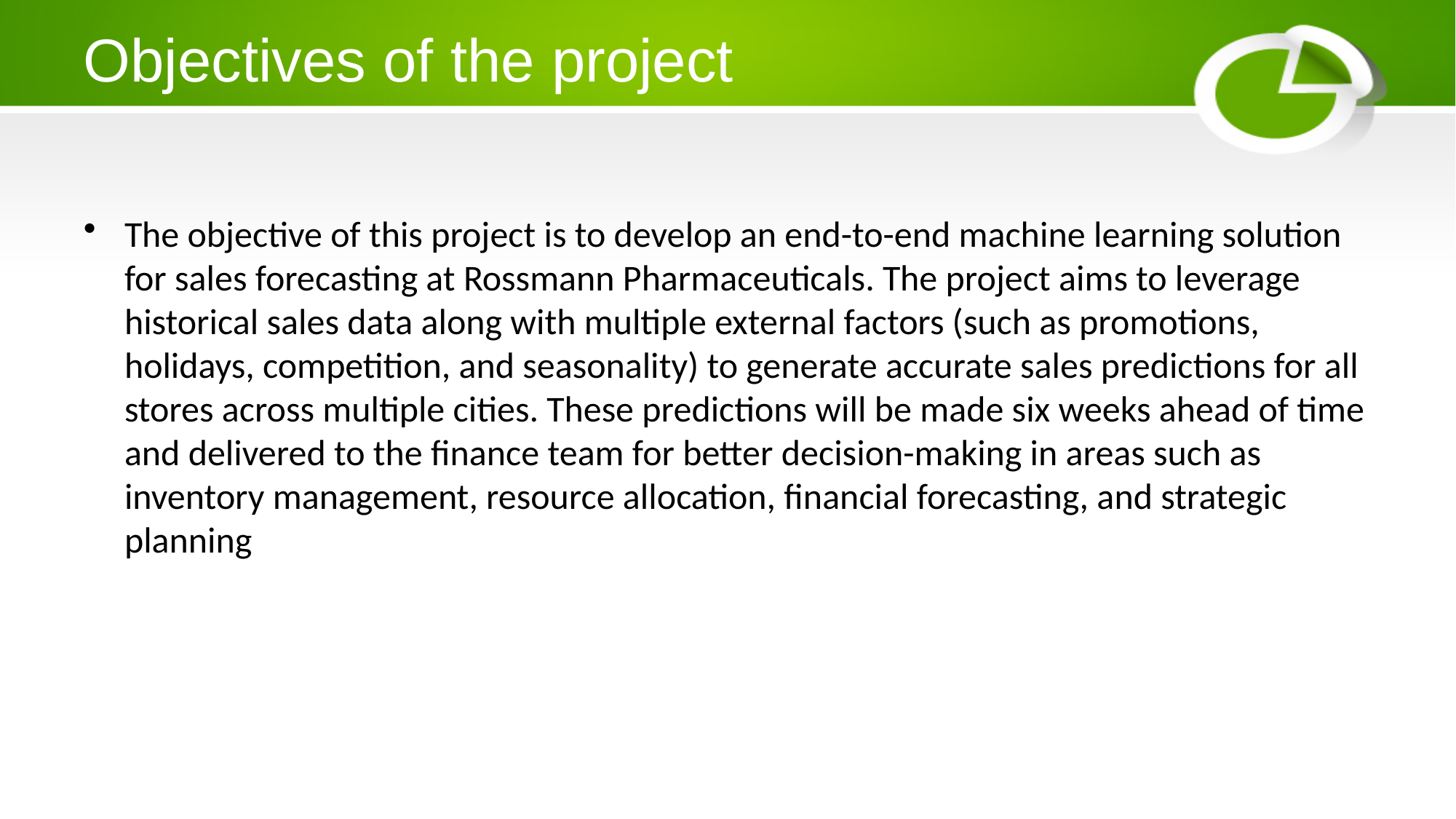

# Objectives of the project

The objective of this project is to develop an end-to-end machine learning solution for sales forecasting at Rossmann Pharmaceuticals. The project aims to leverage historical sales data along with multiple external factors (such as promotions, holidays, competition, and seasonality) to generate accurate sales predictions for all stores across multiple cities. These predictions will be made six weeks ahead of time and delivered to the finance team for better decision-making in areas such as inventory management, resource allocation, financial forecasting, and strategic planning